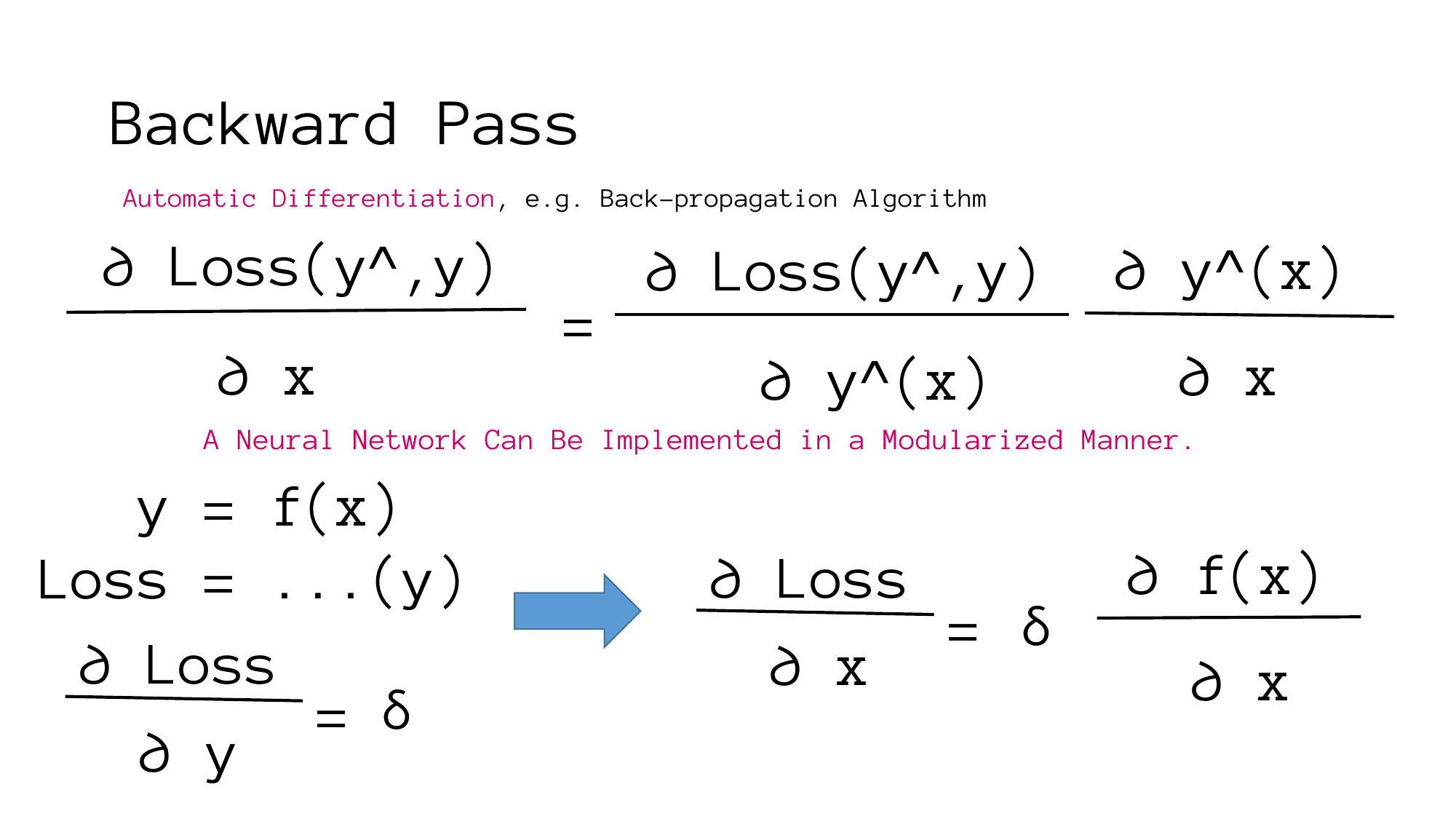

# Backward Pass
Automatic Differentiation, e.g. Back-propagation Algorithm
∂ Loss(y^,y)
∂ y^(x)
∂ Loss(y^,y)
=
∂ x
∂ x
∂ y^(x)
A Neural Network Can Be Implemented in a Modularized Manner.
   y = f(x)
Loss = ...(y)
∂ f(x)
∂ Loss

δ
=
∂ Loss
∂ x
∂ x
δ
=
∂ y